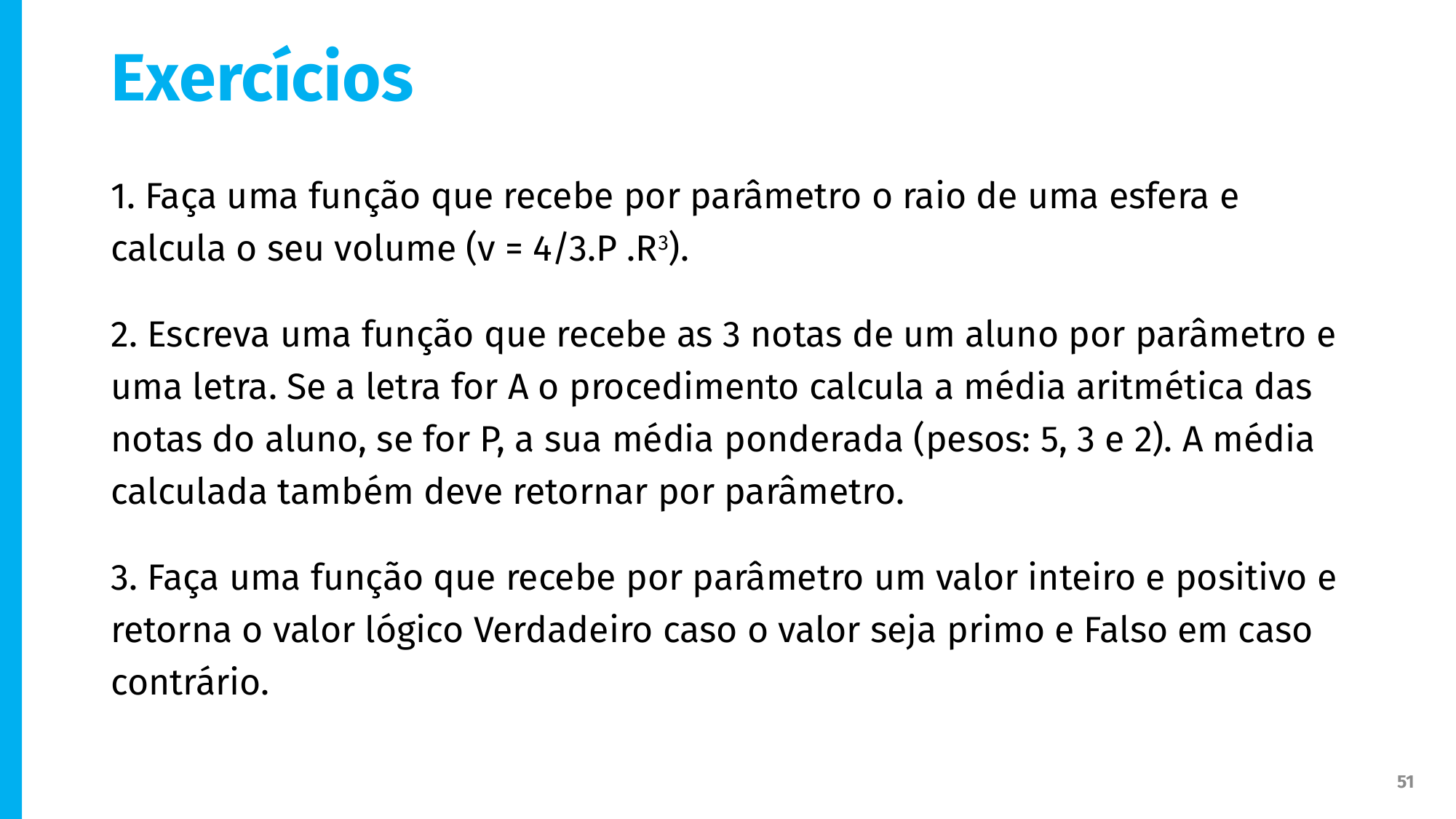

# Exercícios
1. Faça uma função que recebe por parâmetro o raio de uma esfera e calcula o seu volume (v = 4/3.P .R3).
2. Escreva uma função que recebe as 3 notas de um aluno por parâmetro e uma letra. Se a letra for A o procedimento calcula a média aritmética das notas do aluno, se for P, a sua média ponderada (pesos: 5, 3 e 2). A média calculada também deve retornar por parâmetro.
3. Faça uma função que recebe por parâmetro um valor inteiro e positivo e retorna o valor lógico Verdadeiro caso o valor seja primo e Falso em caso contrário.
51